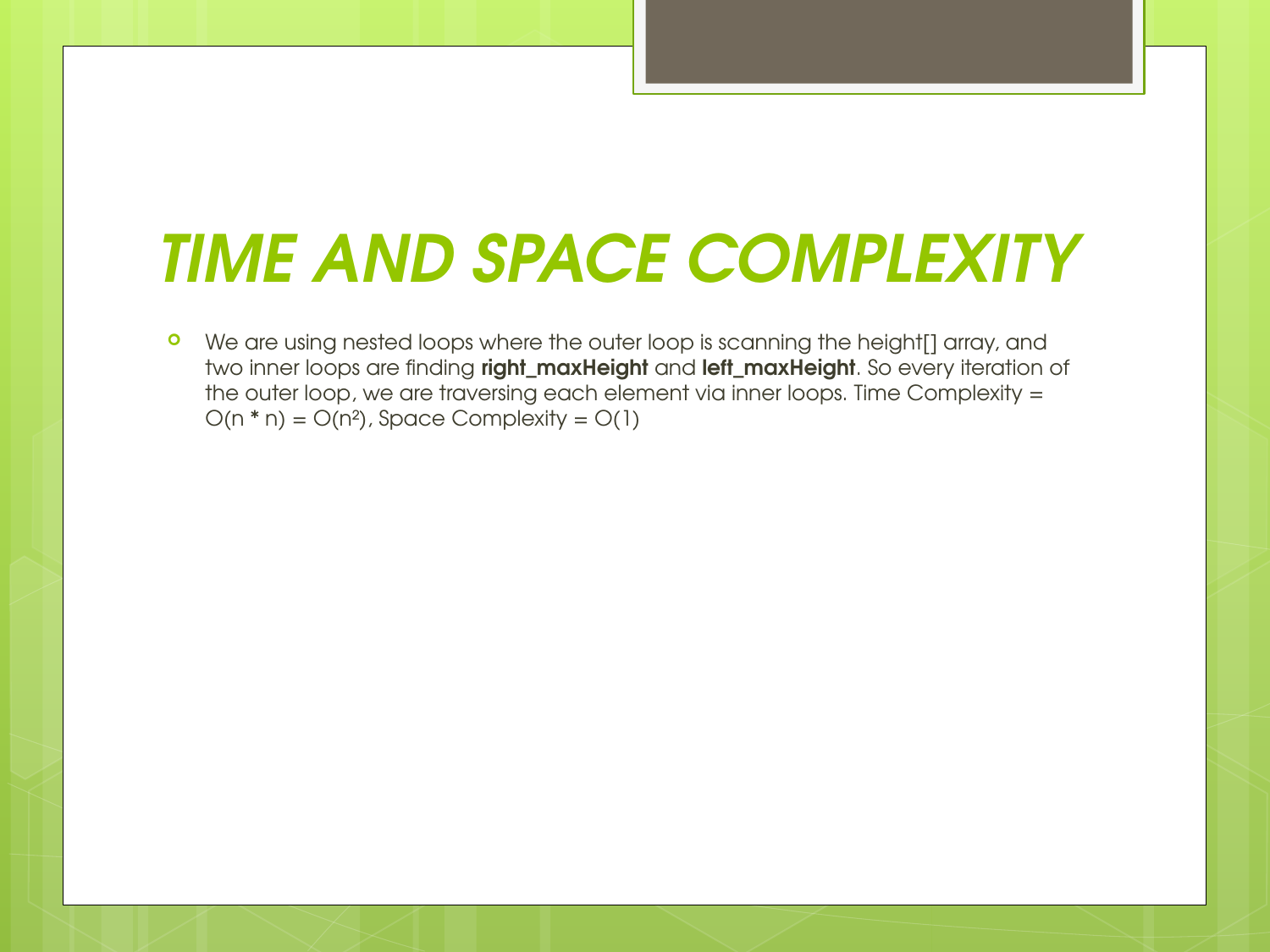

# TIME AND SPACE COMPLEXITY
We are using nested loops where the outer loop is scanning the height[] array, and two inner loops are finding right_maxHeight and left_maxHeight. So every iteration of the outer loop, we are traversing each element via inner loops. Time Complexity = O(n * n) = O(n²), Space Complexity = O(1)